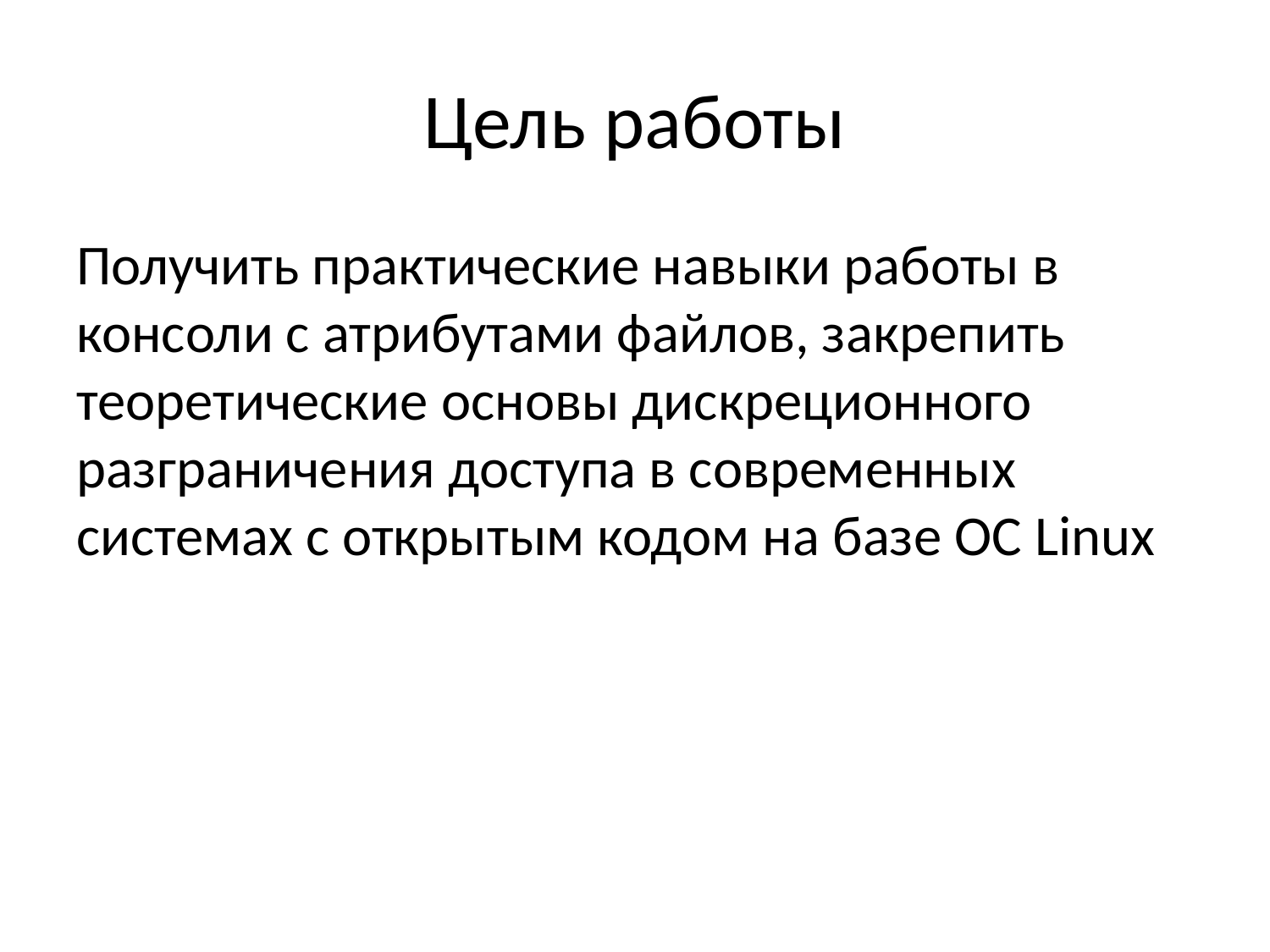

# Цель работы
Получить практические навыки работы в консоли с атрибутами файлов, закрепить теоретические основы дискреционного разграничения доступа в современных системах с открытым кодом на базе ОС Linux